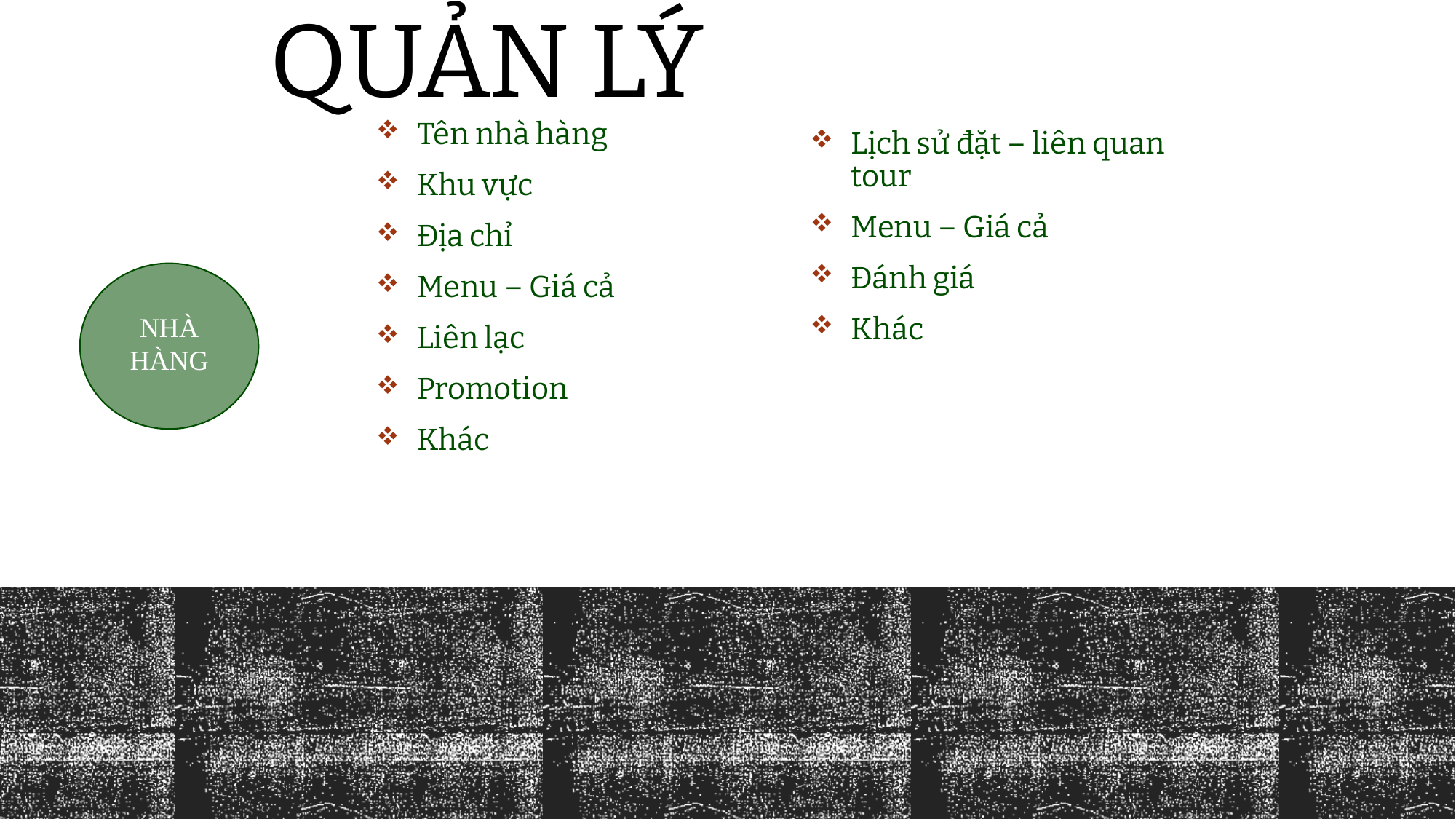

# QUẢN LÝ
Tên nhà hàng
Khu vực
Địa chỉ
Menu – Giá cả
Liên lạc
Promotion
Khác
Lịch sử đặt – liên quan tour
Menu – Giá cả
Đánh giá
Khác

NHÀ HÀNG